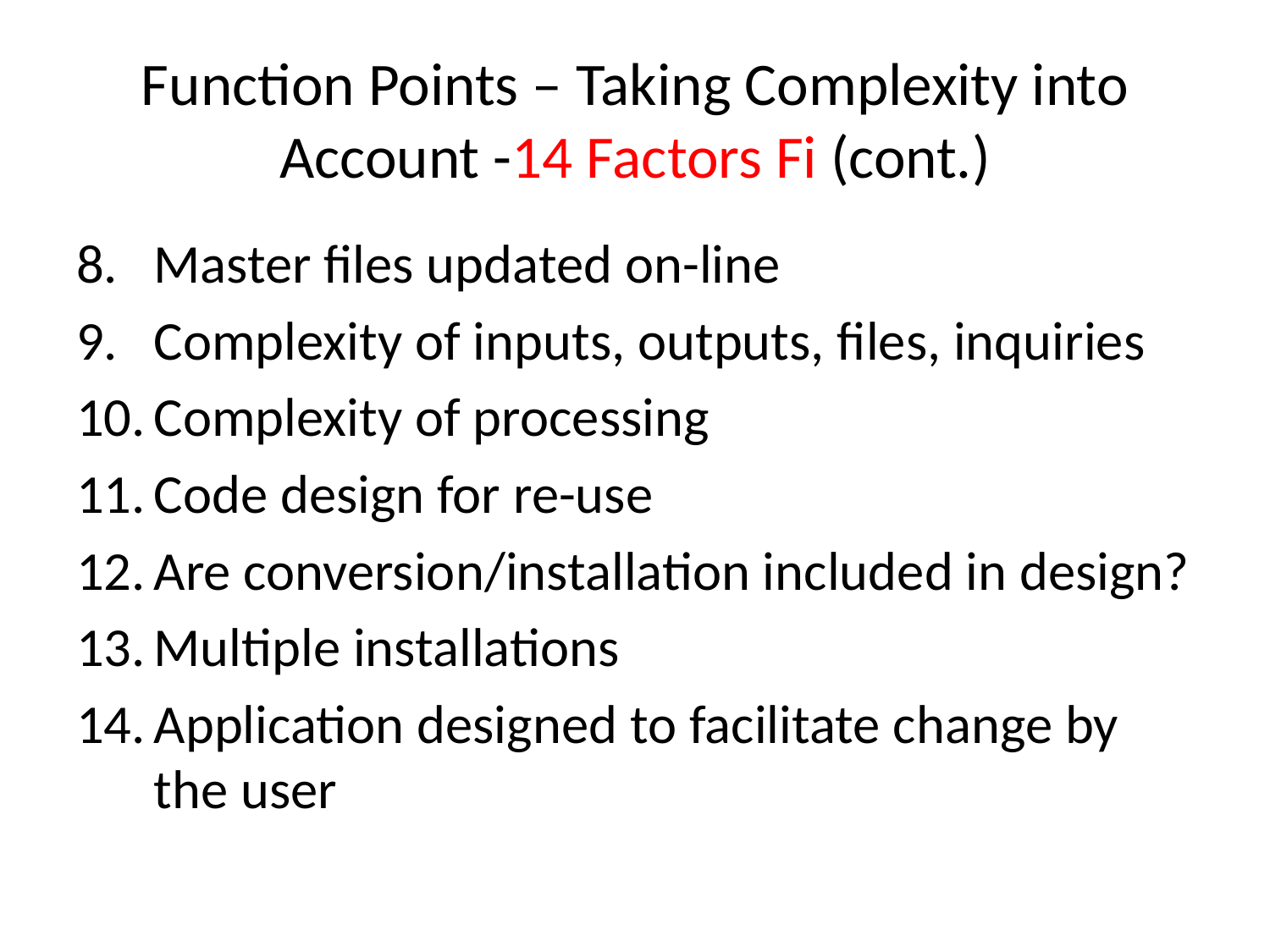

# Function Points – Taking Complexity into Account -14 Factors Fi (cont.)
Master files updated on-line
Complexity of inputs, outputs, files, inquiries
Complexity of processing
Code design for re-use
Are conversion/installation included in design?
Multiple installations
Application designed to facilitate change by the user